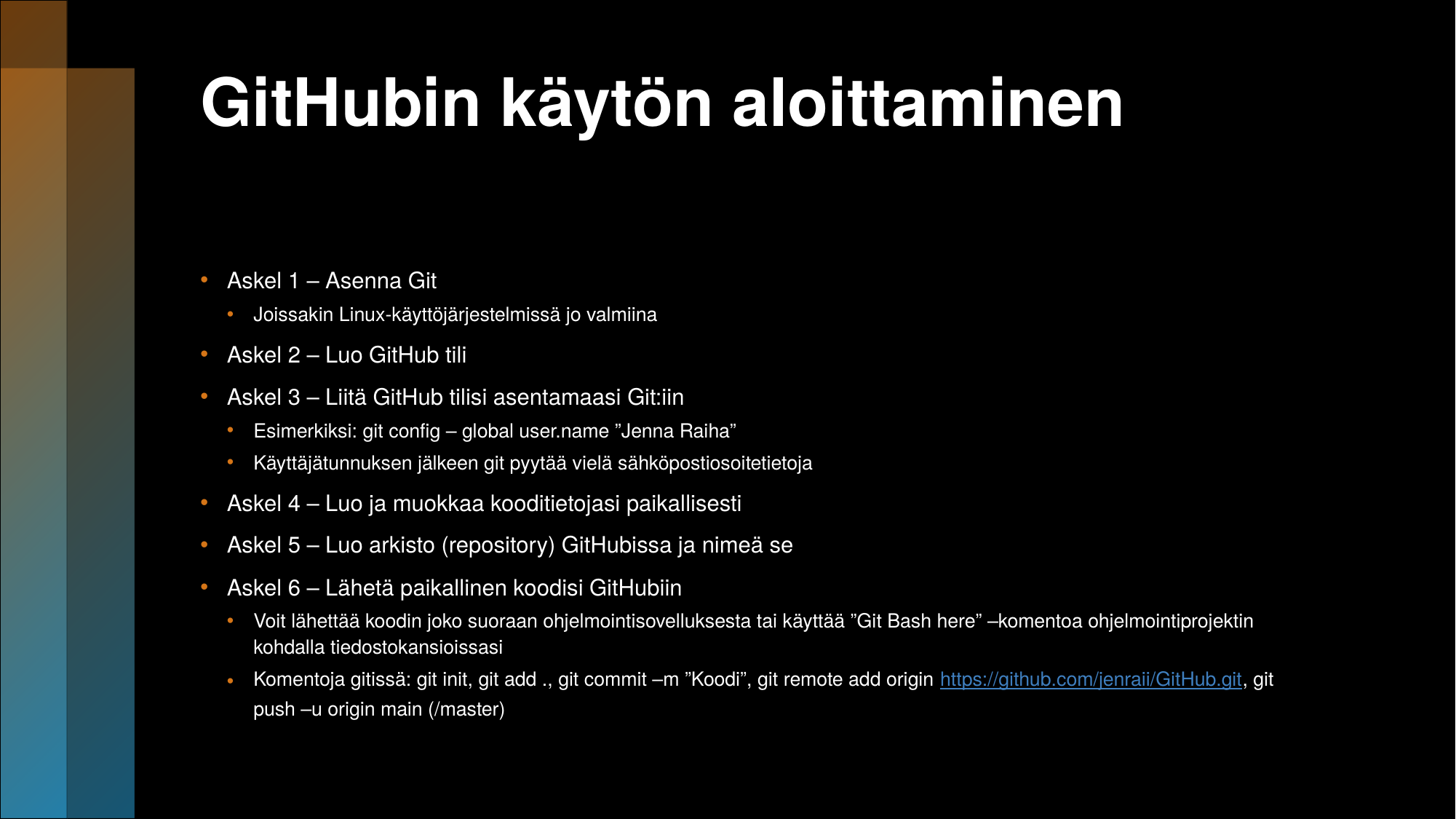

# GitHubin käytön aloittaminen
Askel 1 – Asenna Git
Joissakin Linux-käyttöjärjestelmissä jo valmiina
Askel 2 – Luo GitHub tili
Askel 3 – Liitä GitHub tilisi asentamaasi Git:iin
Esimerkiksi: git config – global user.name ”Jenna Raiha”
Käyttäjätunnuksen jälkeen git pyytää vielä sähköpostiosoitetietoja
Askel 4 – Luo ja muokkaa kooditietojasi paikallisesti
Askel 5 – Luo arkisto (repository) GitHubissa ja nimeä se
Askel 6 – Lähetä paikallinen koodisi GitHubiin
Voit lähettää koodin joko suoraan ohjelmointisovelluksesta tai käyttää ”Git Bash here” –komentoa ohjelmointiprojektin kohdalla tiedostokansioissasi
Komentoja gitissä: git init, git add ., git commit –m ”Koodi”, git remote add origin https://github.com/jenraii/GitHub.git, git push –u origin main (/master)